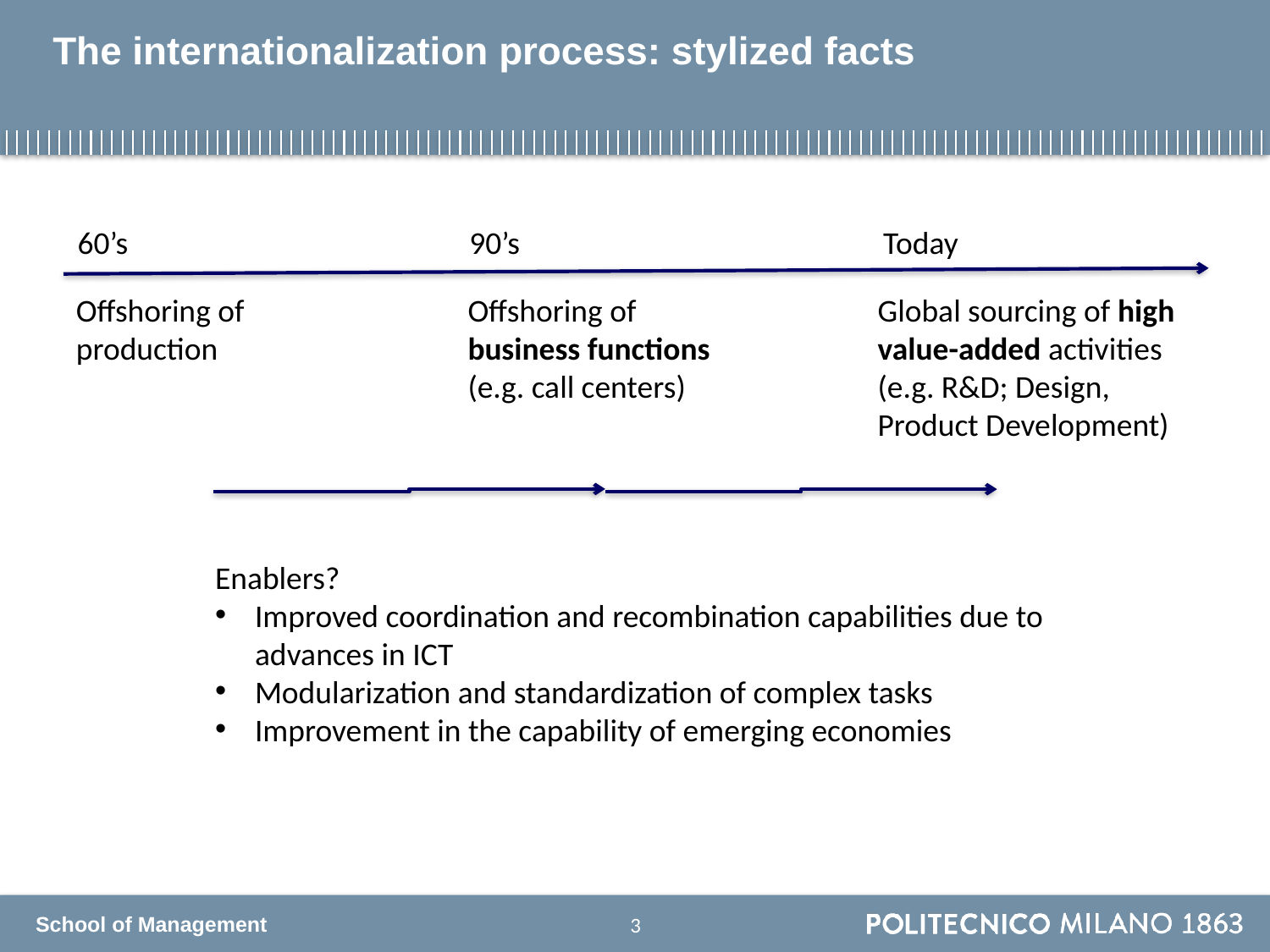

# The internationalization process: stylized facts
60’s
90’s
Today
Offshoring of production
Offshoring of business functions (e.g. call centers)
Global sourcing of high value-added activities (e.g. R&D; Design, Product Development)
Enablers?
Improved coordination and recombination capabilities due to advances in ICT
Modularization and standardization of complex tasks
Improvement in the capability of emerging economies
3